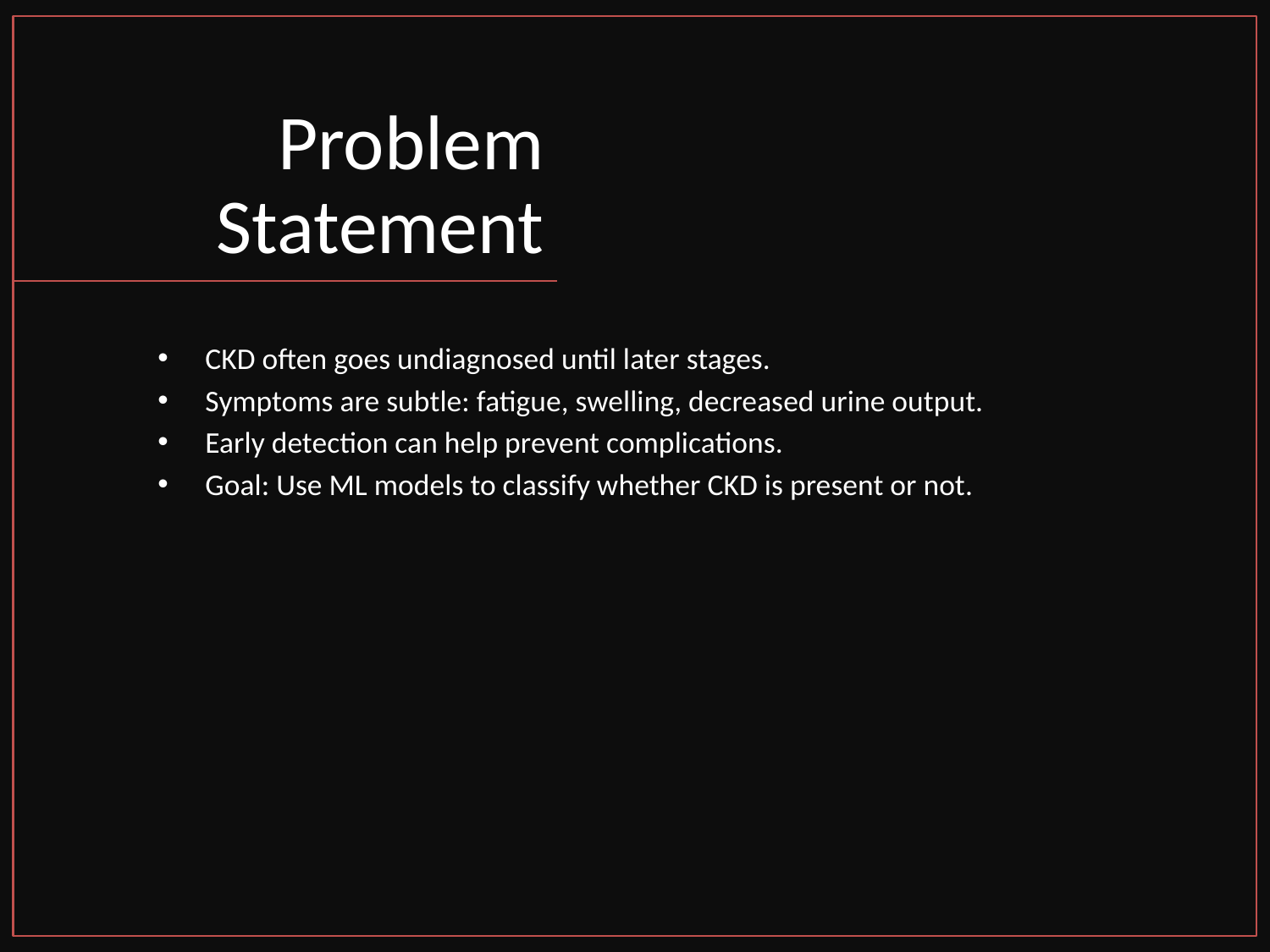

# Problem Statement
CKD often goes undiagnosed until later stages.
Symptoms are subtle: fatigue, swelling, decreased urine output.
Early detection can help prevent complications.
Goal: Use ML models to classify whether CKD is present or not.